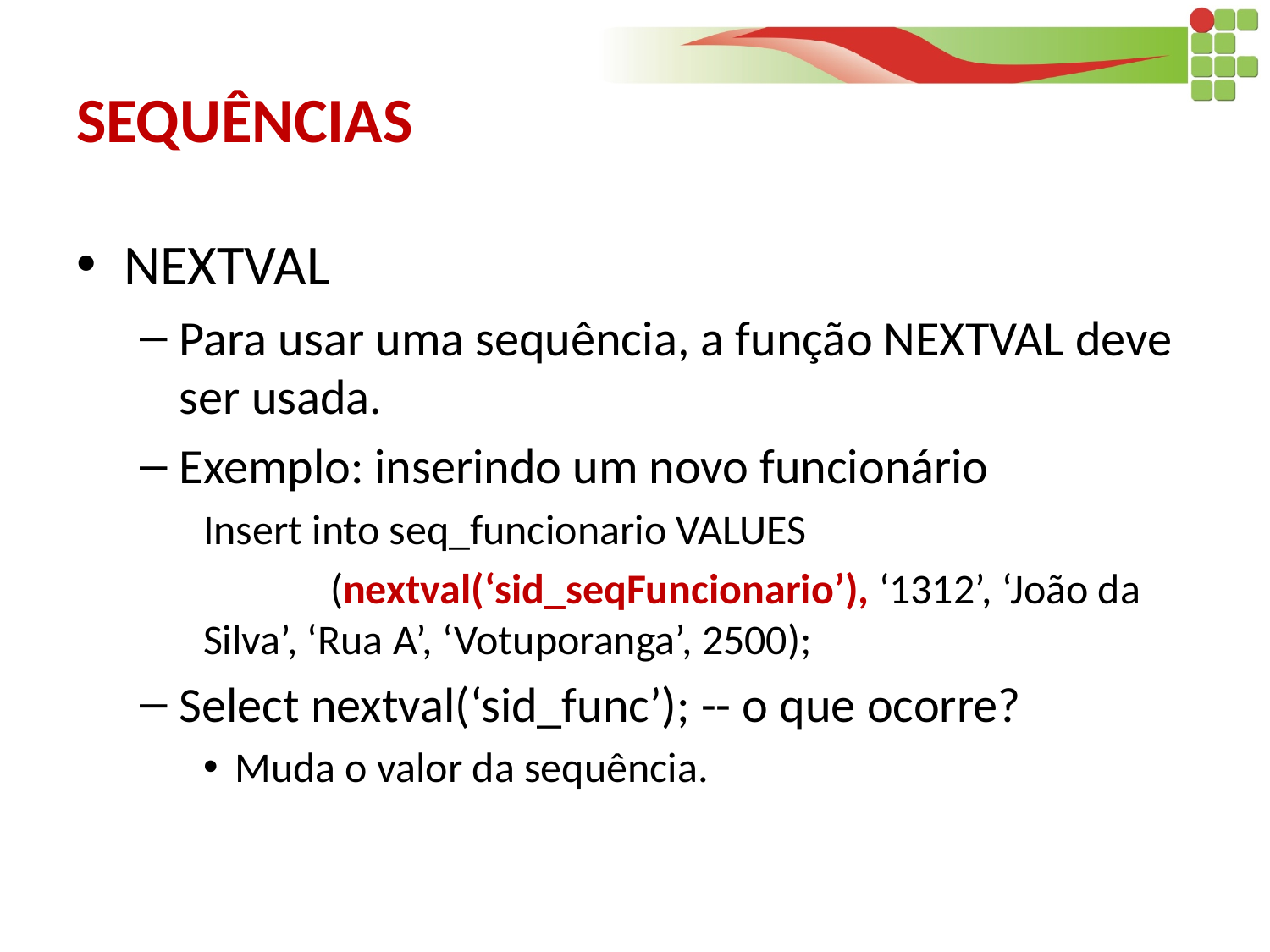

# SEQUÊNCIAS
NEXTVAL
Para usar uma sequência, a função NEXTVAL deve ser usada.
Exemplo: inserindo um novo funcionário
Insert into seq_funcionario VALUES
	(nextval(‘sid_seqFuncionario’), ‘1312’, ‘João da Silva’, ‘Rua A’, ‘Votuporanga’, 2500);
Select nextval(‘sid_func’); -- o que ocorre?
Muda o valor da sequência.